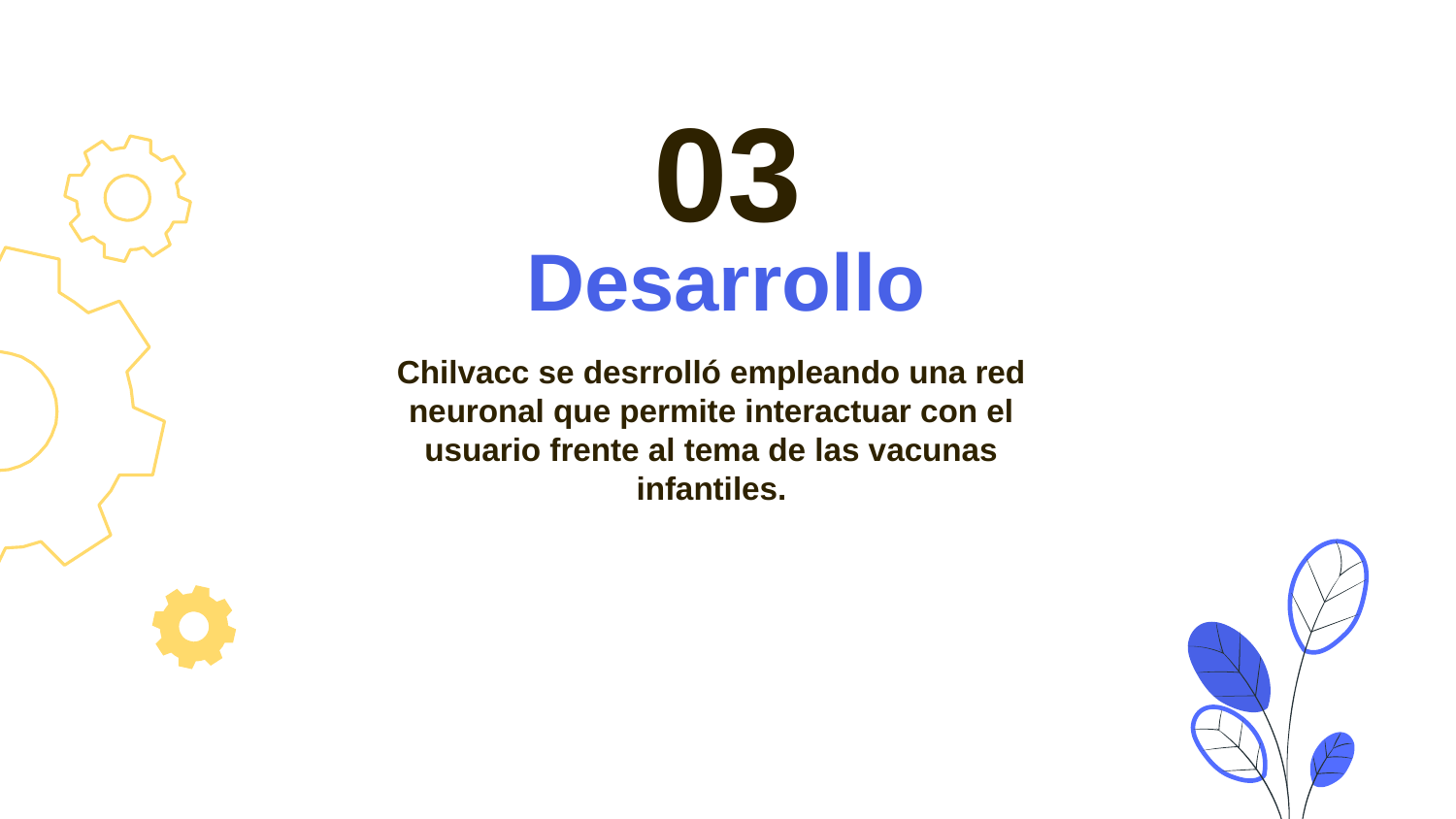

03

# Desarrollo

Chilvacc se desrrolló empleando una red neuronal que permite interactuar con el usuario frente al tema de las vacunas infantiles.